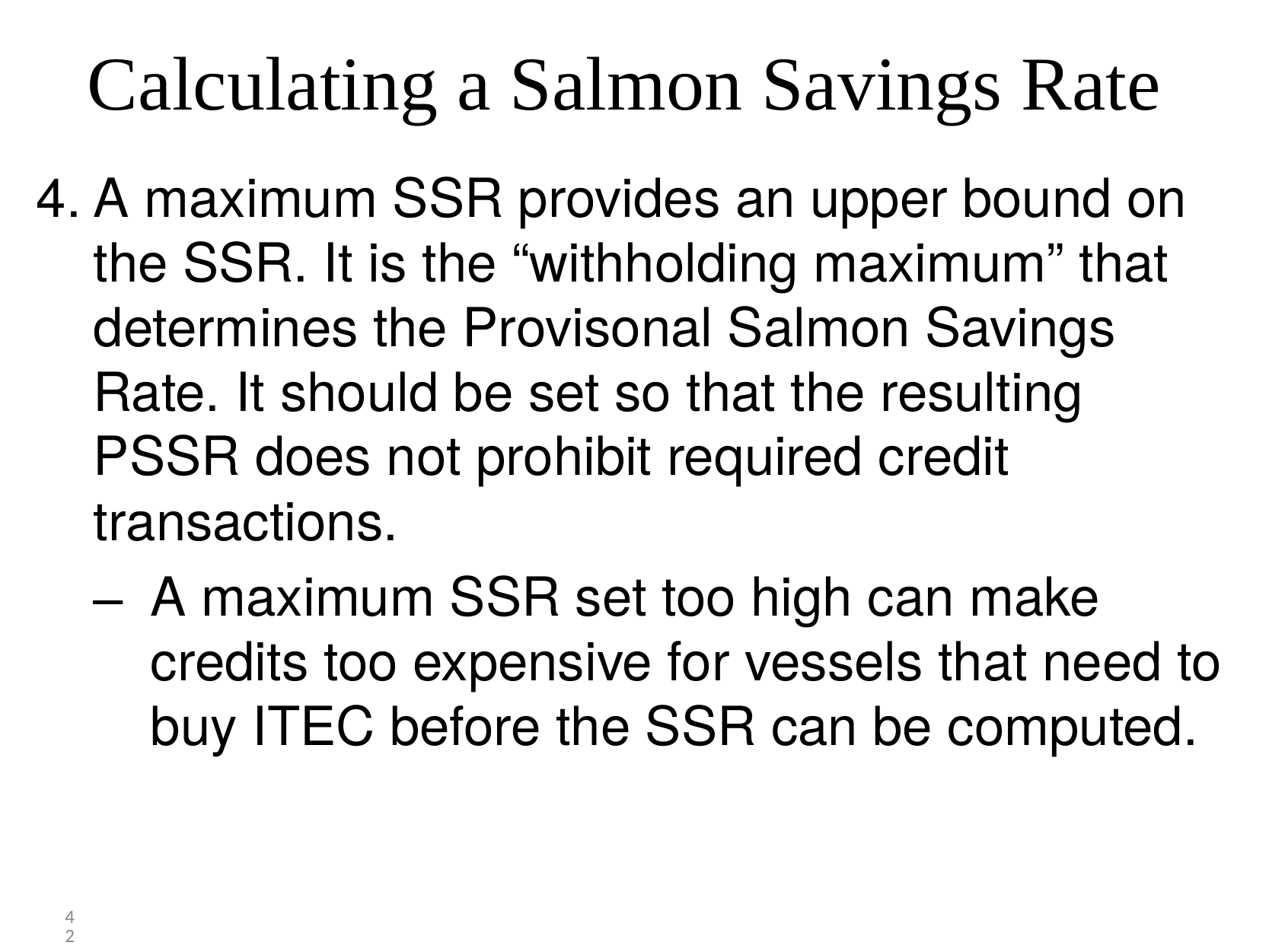

# Calculating a Salmon Savings Rate
A maximum SSR provides an upper bound on the SSR. It is the “withholding maximum” that determines the Provisonal Salmon Savings Rate. It should be set so that the resulting PSSR does not prohibit required credit transactions.
A maximum SSR set too high can make credits too expensive for vessels that need to buy ITEC before the SSR can be computed.
42